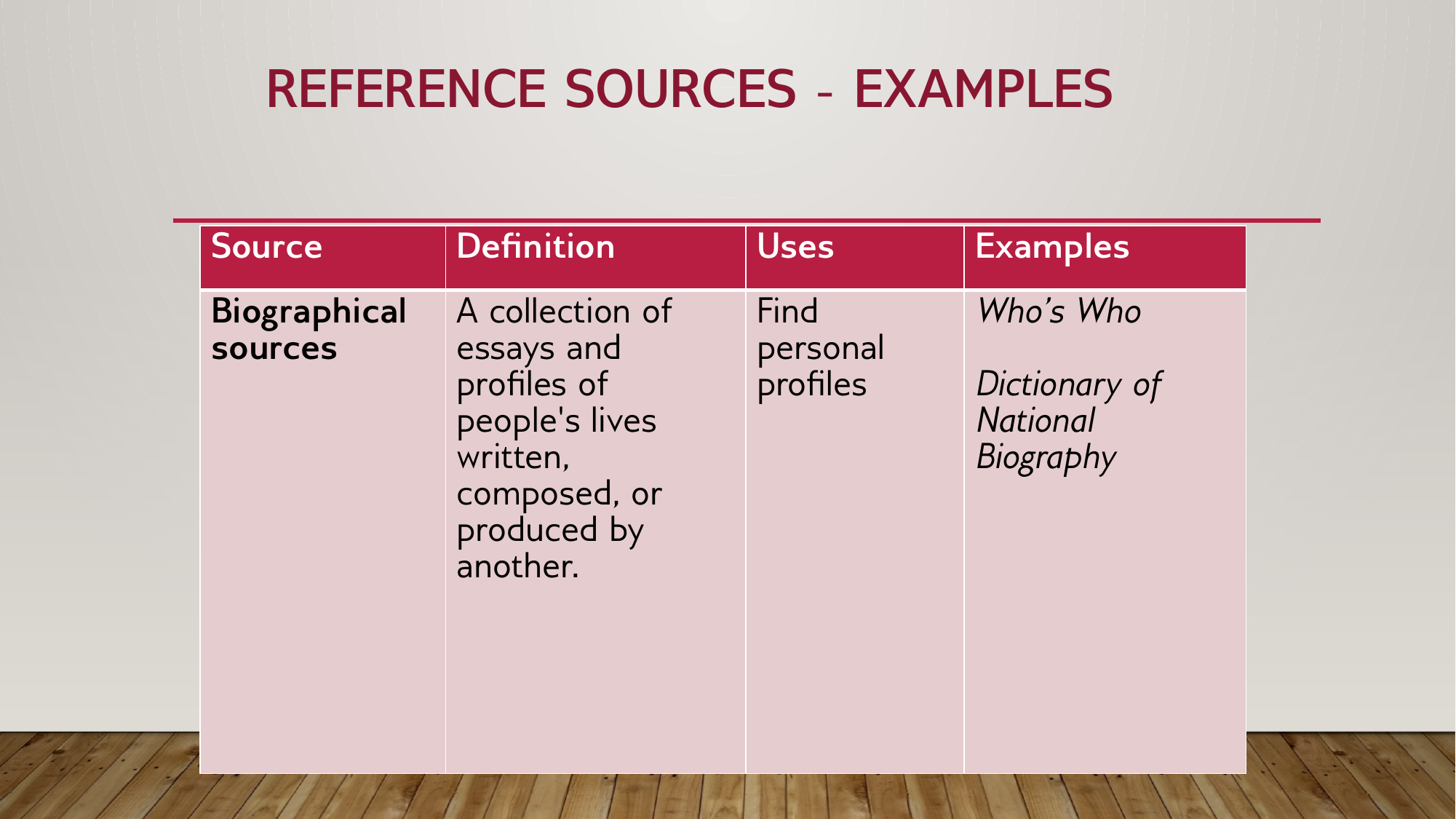

# Reference Sources - Examples
| Source | Definition | Uses | Examples |
| --- | --- | --- | --- |
| Biographical sources | A collection of essays and profiles of people's lives written, composed, or produced by another. | Find personal profiles | Who’s Who Dictionary of National Biography |